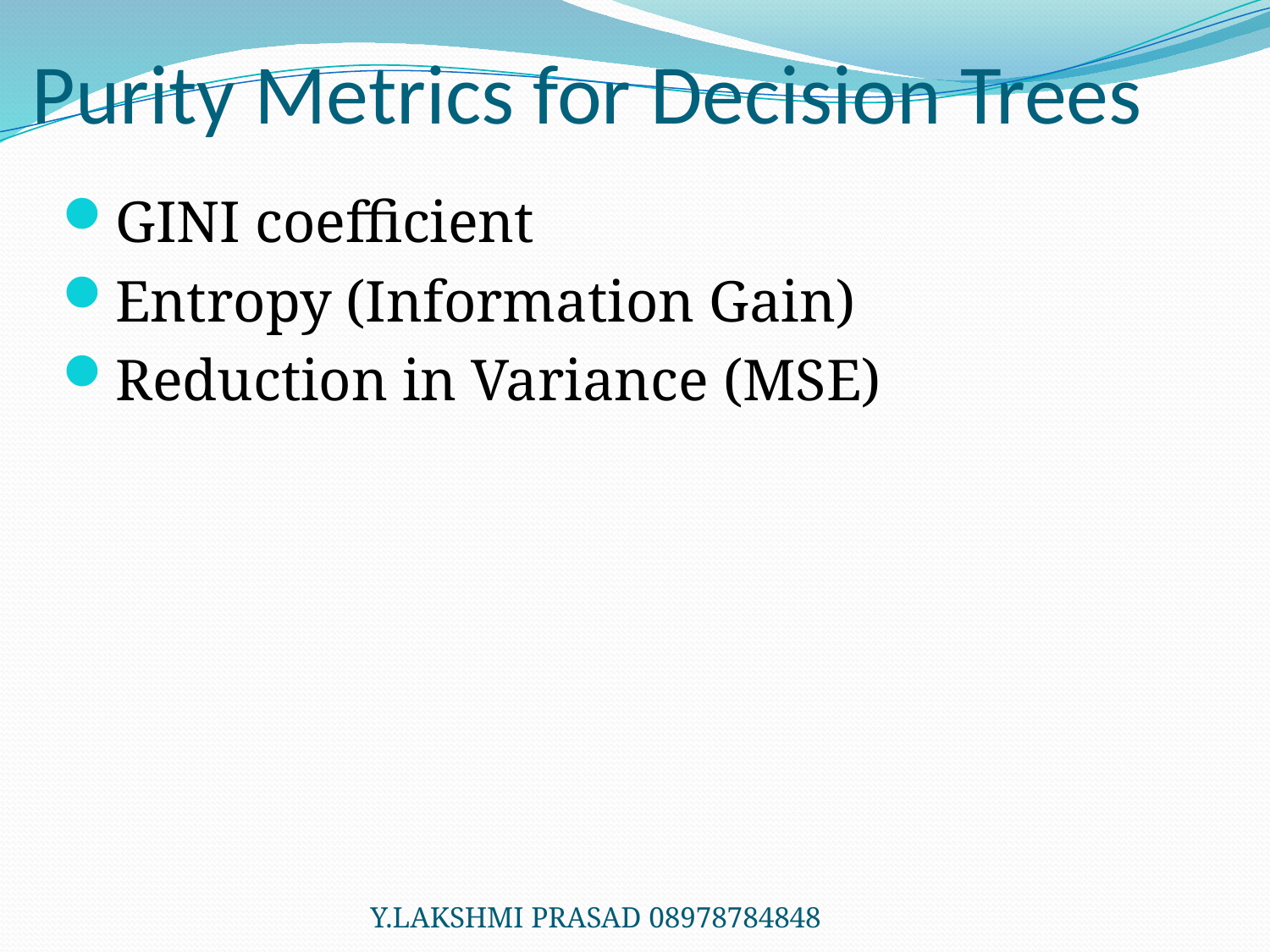

# Purity Metrics for Decision Trees
GINI coefficient
Entropy (Information Gain)
Reduction in Variance (MSE)
Y.LAKSHMI PRASAD 08978784848